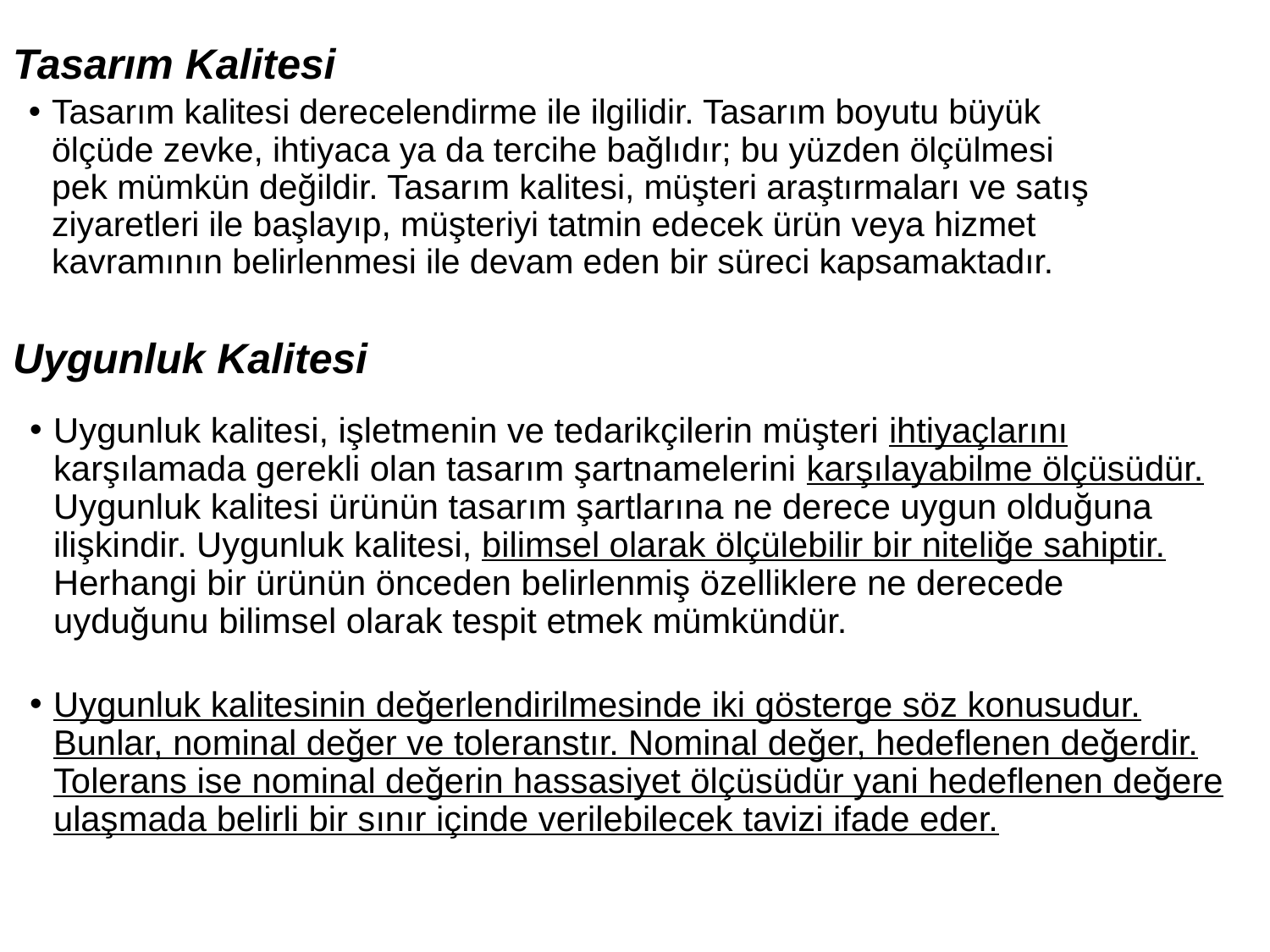

# Tasarım Kalitesi
Tasarım kalitesi derecelendirme ile ilgilidir. Tasarım boyutu büyük ölçüde zevke, ihtiyaca ya da tercihe bağlıdır; bu yüzden ölçülmesi pek mümkün değildir. Tasarım kalitesi, müşteri araştırmaları ve satış ziyaretleri ile başlayıp, müşteriyi tatmin edecek ürün veya hizmet kavramının belirlenmesi ile devam eden bir süreci kapsamaktadır.
Uygunluk Kalitesi
Uygunluk kalitesi, işletmenin ve tedarikçilerin müşteri ihtiyaçlarını karşılamada gerekli olan tasarım şartnamelerini karşılayabilme ölçüsüdür. Uygunluk kalitesi ürünün tasarım şartlarına ne derece uygun olduğuna ilişkindir. Uygunluk kalitesi, bilimsel olarak ölçülebilir bir niteliğe sahiptir. Herhangi bir ürünün önceden belirlenmiş özelliklere ne derecede uyduğunu bilimsel olarak tespit etmek mümkündür.
Uygunluk kalitesinin değerlendirilmesinde iki gösterge söz konusudur. Bunlar, nominal değer ve toleranstır. Nominal değer, hedeflenen değerdir. Tolerans ise nominal değerin hassasiyet ölçüsüdür yani hedeflenen değere ulaşmada belirli bir sınır içinde verilebilecek tavizi ifade eder.